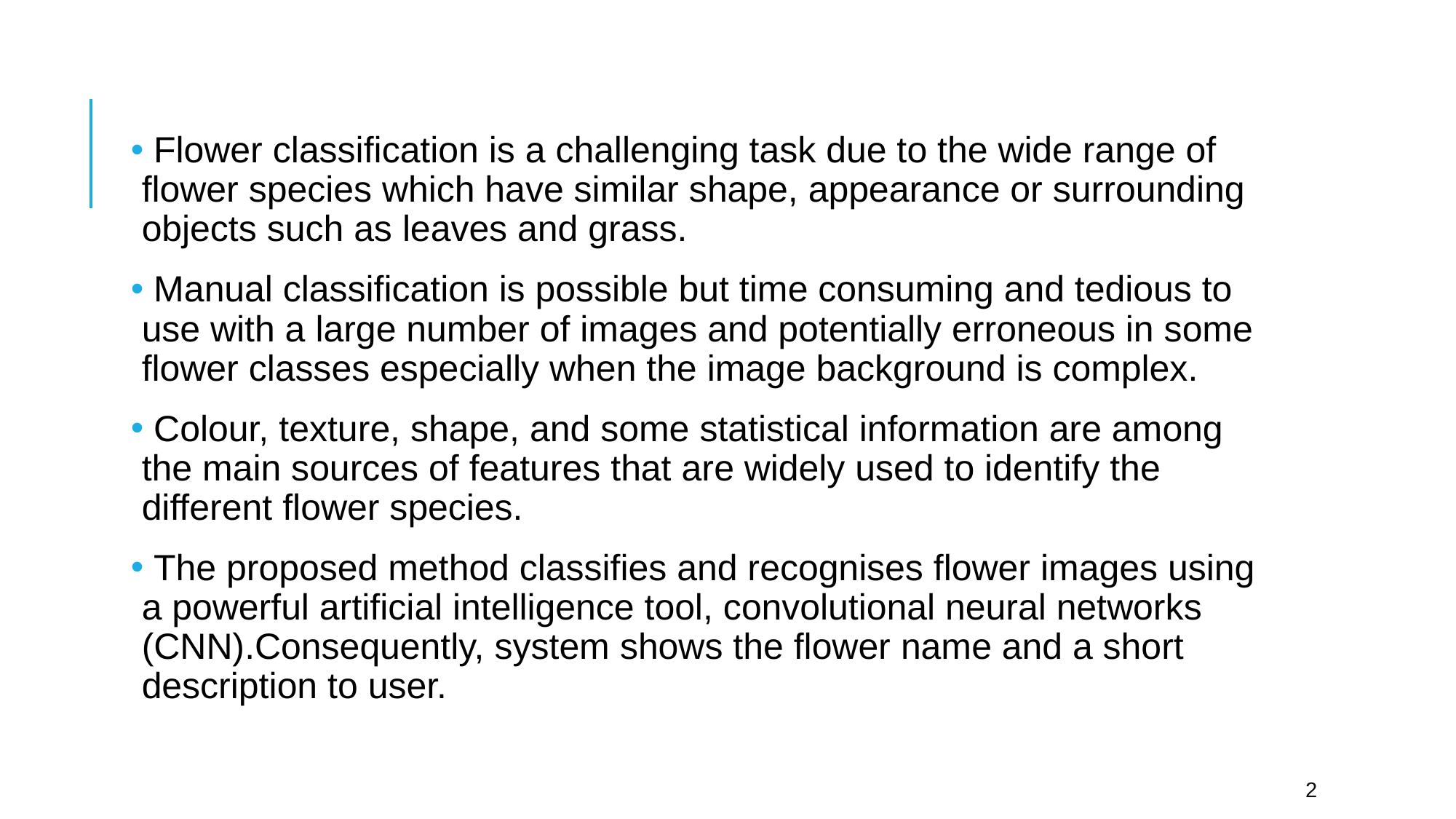

Flower classification is a challenging task due to the wide range of flower species which have similar shape, appearance or surrounding objects such as leaves and grass.
 Manual classification is possible but time consuming and tedious to use with a large number of images and potentially erroneous in some flower classes especially when the image background is complex.
 Colour, texture, shape, and some statistical information are among the main sources of features that are widely used to identify the different flower species.
 The proposed method classifies and recognises flower images using a powerful artificial intelligence tool, convolutional neural networks (CNN).Consequently, system shows the flower name and a short description to user.
2